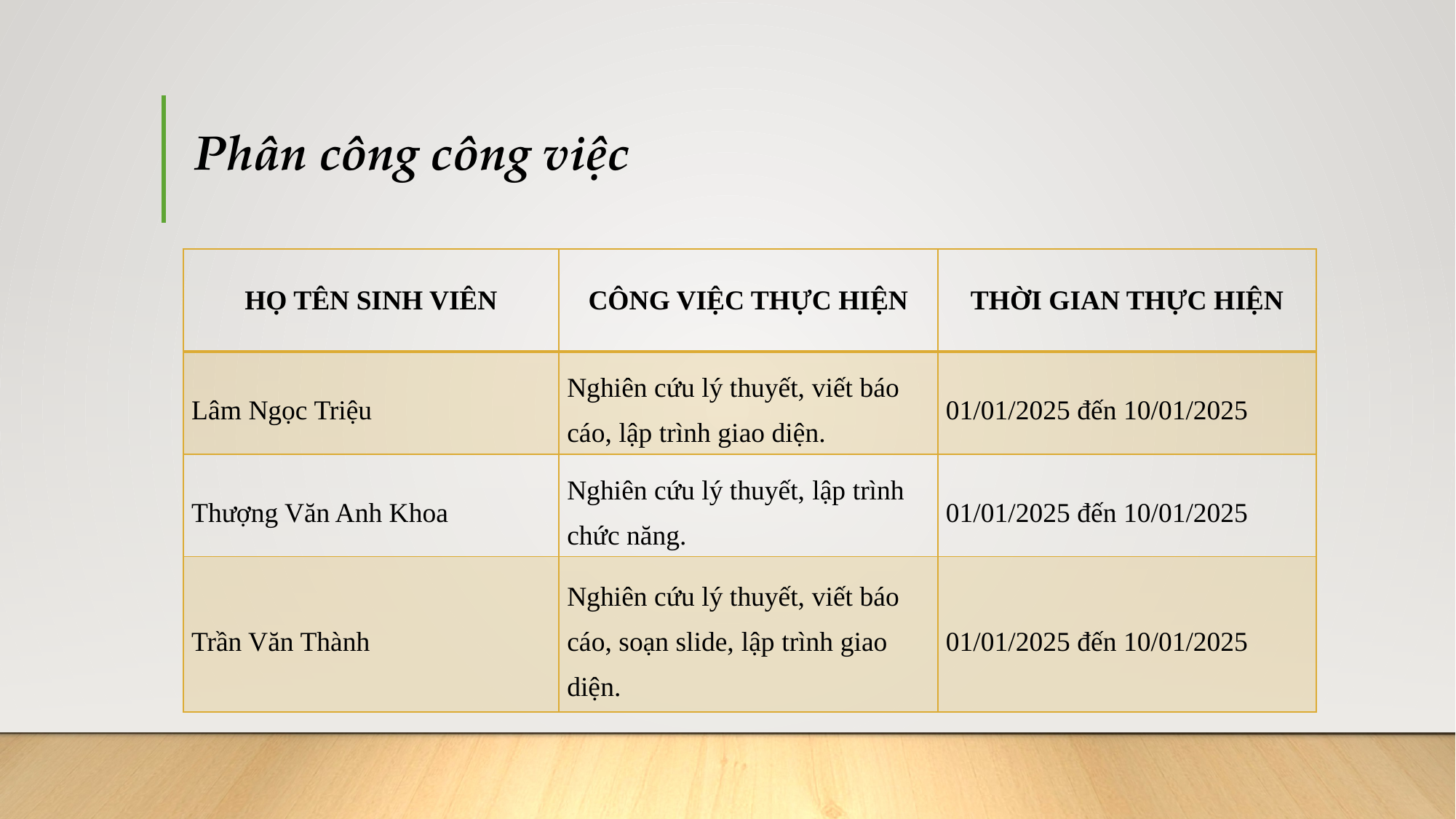

# Phân công công việc
| HỌ TÊN SINH VIÊN | CÔNG VIỆC THỰC HIỆN | THỜI GIAN THỰC HIỆN |
| --- | --- | --- |
| Lâm Ngọc Triệu | Nghiên cứu lý thuyết, viết báo cáo, lập trình giao diện. | 01/01/2025 đến 10/01/2025 |
| Thượng Văn Anh Khoa | Nghiên cứu lý thuyết, lập trình chức năng. | 01/01/2025 đến 10/01/2025 |
| Trần Văn Thành | Nghiên cứu lý thuyết, viết báo cáo, soạn slide, lập trình giao diện. | 01/01/2025 đến 10/01/2025 |